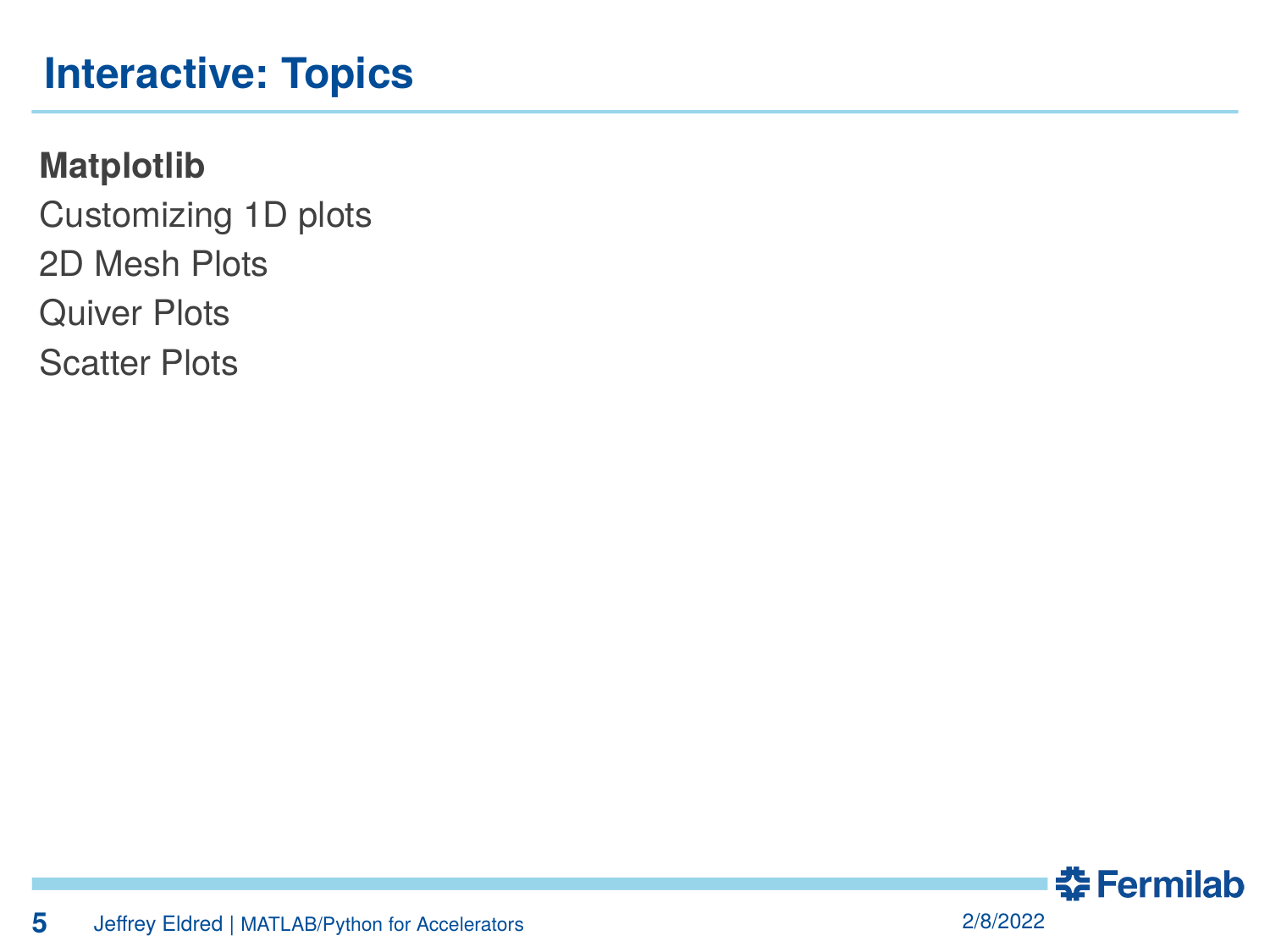

5
5
Interactive: Topics
Matplotlib
Customizing 1D plots
2D Mesh Plots
Quiver Plots
Scatter Plots
5
2/8/2022
Jeffrey Eldred | MATLAB/Python for Accelerators